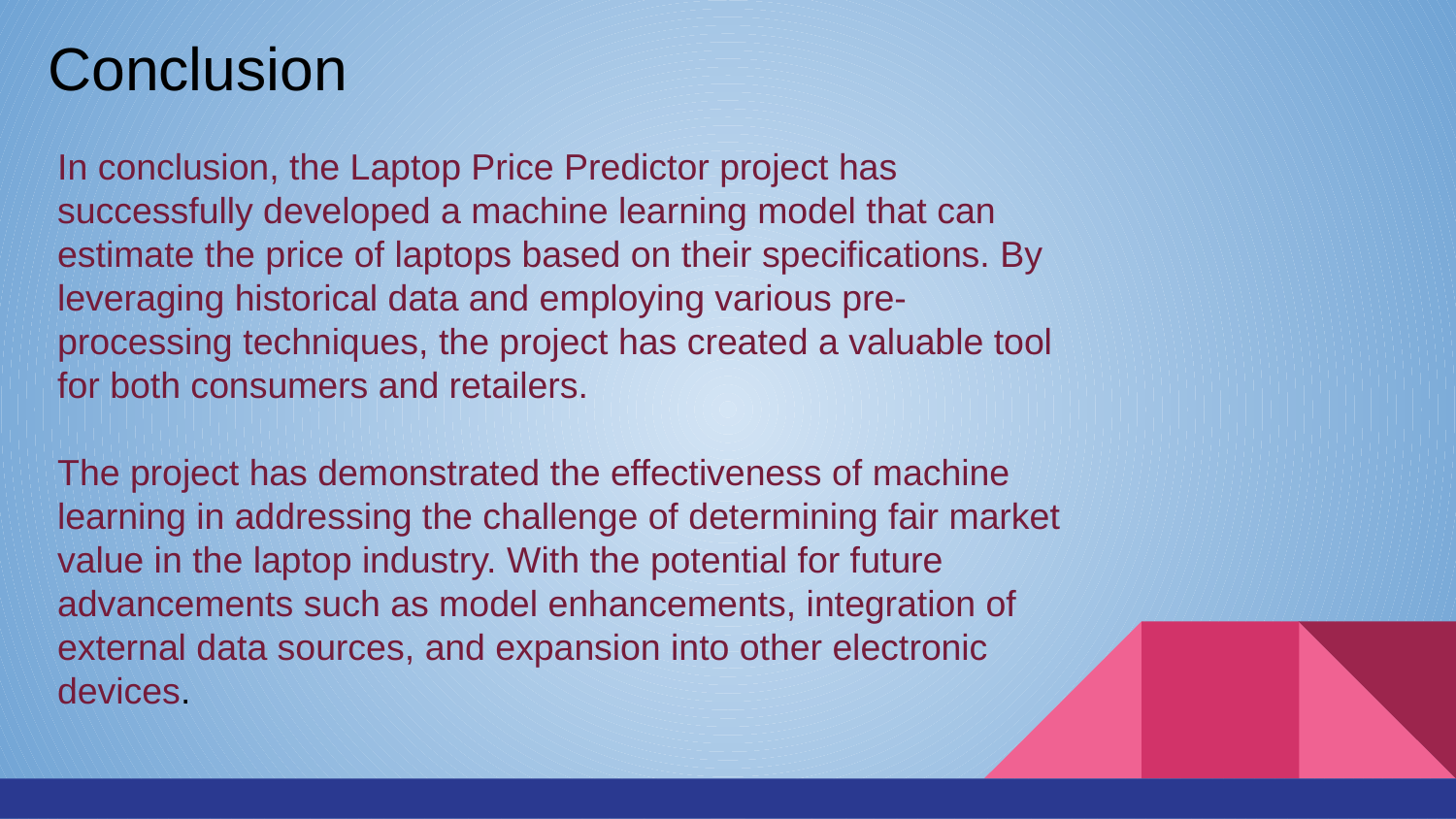

Conclusion
In conclusion, the Laptop Price Predictor project has successfully developed a machine learning model that can estimate the price of laptops based on their specifications. By leveraging historical data and employing various pre-processing techniques, the project has created a valuable tool for both consumers and retailers.

The project has demonstrated the effectiveness of machine learning in addressing the challenge of determining fair market value in the laptop industry. With the potential for future advancements such as model enhancements, integration of external data sources, and expansion into other electronic devices.